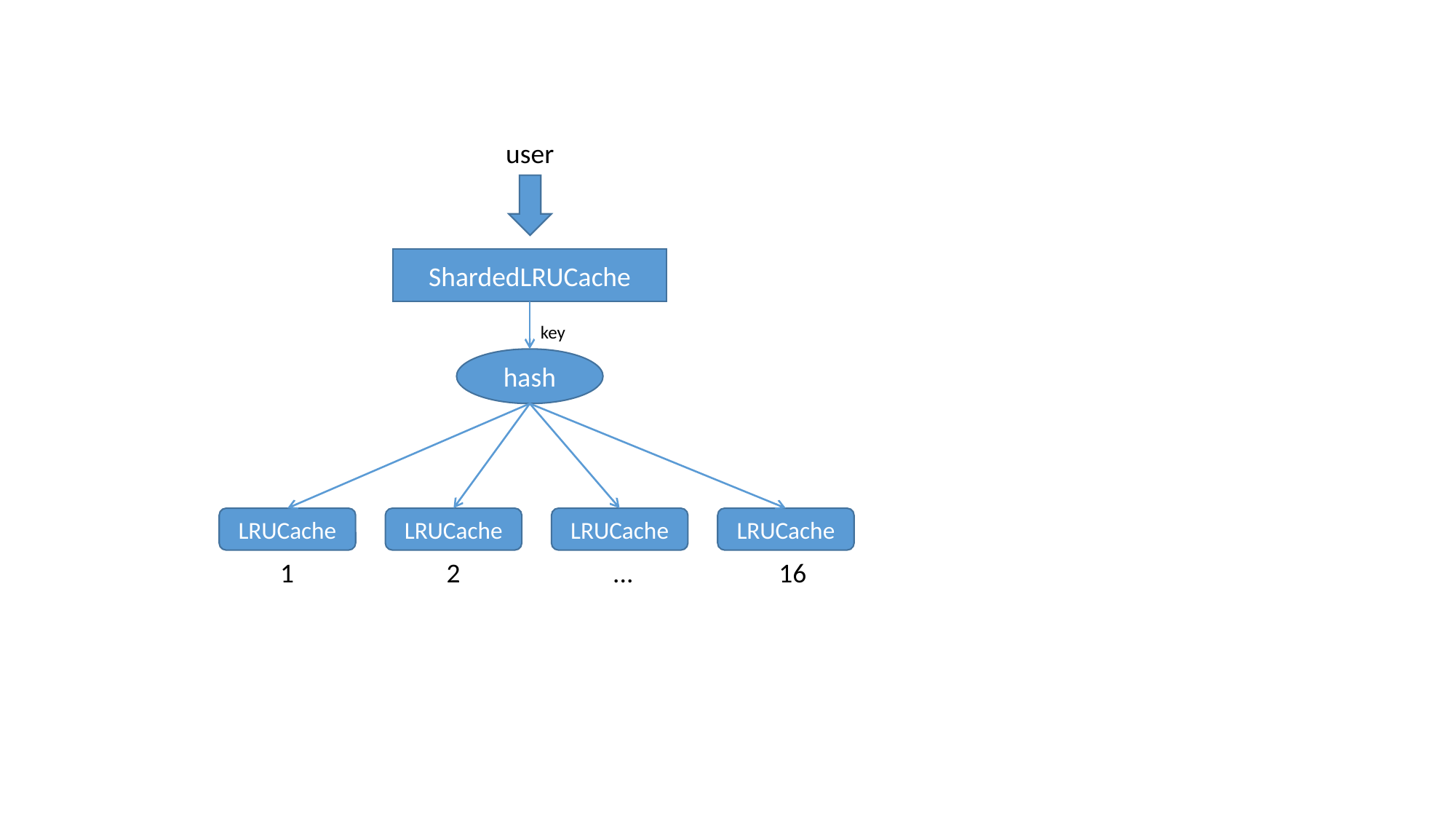

user

ShardedLRUCache
hash
LRUCache
1
LRUCache
2
LRUCache
...
LRUCache
16
key